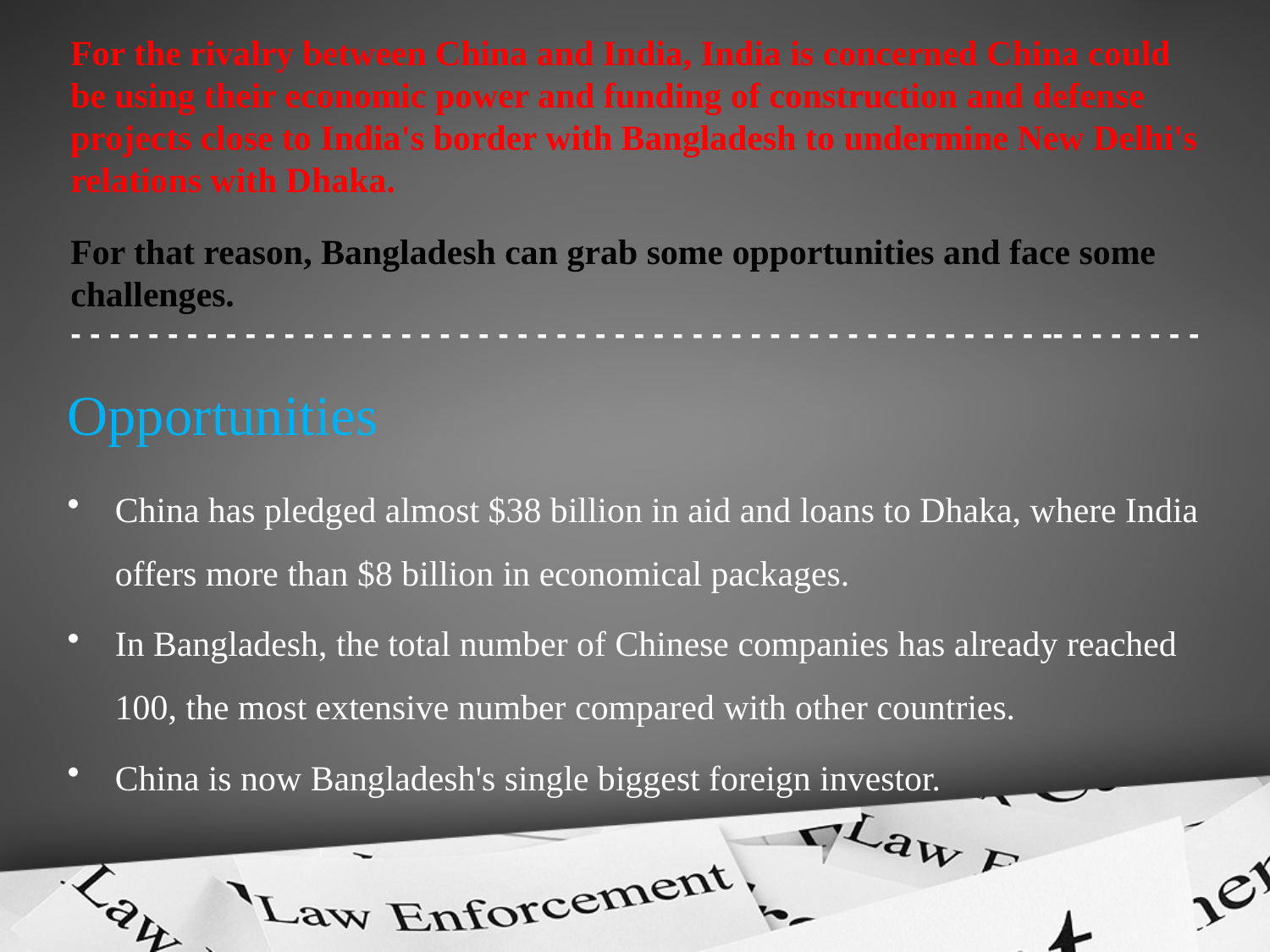

For the rivalry between China and India, India is concerned China could be using their economic power and funding of construction and defense projects close to India's border with Bangladesh to undermine New Delhi's relations with Dhaka.
For that reason, Bangladesh can grab some opportunities and face some challenges.
- - - - - - - - - - - - - - - - - - - - - - - - - - - - - - - - - - - - - - - - - - - - - - - - - - -- - - - - - - -
# Opportunities
China has pledged almost $38 billion in aid and loans to Dhaka, where India offers more than $8 billion in economical packages.
In Bangladesh, the total number of Chinese companies has already reached 100, the most extensive number compared with other countries.
China is now Bangladesh's single biggest foreign investor.